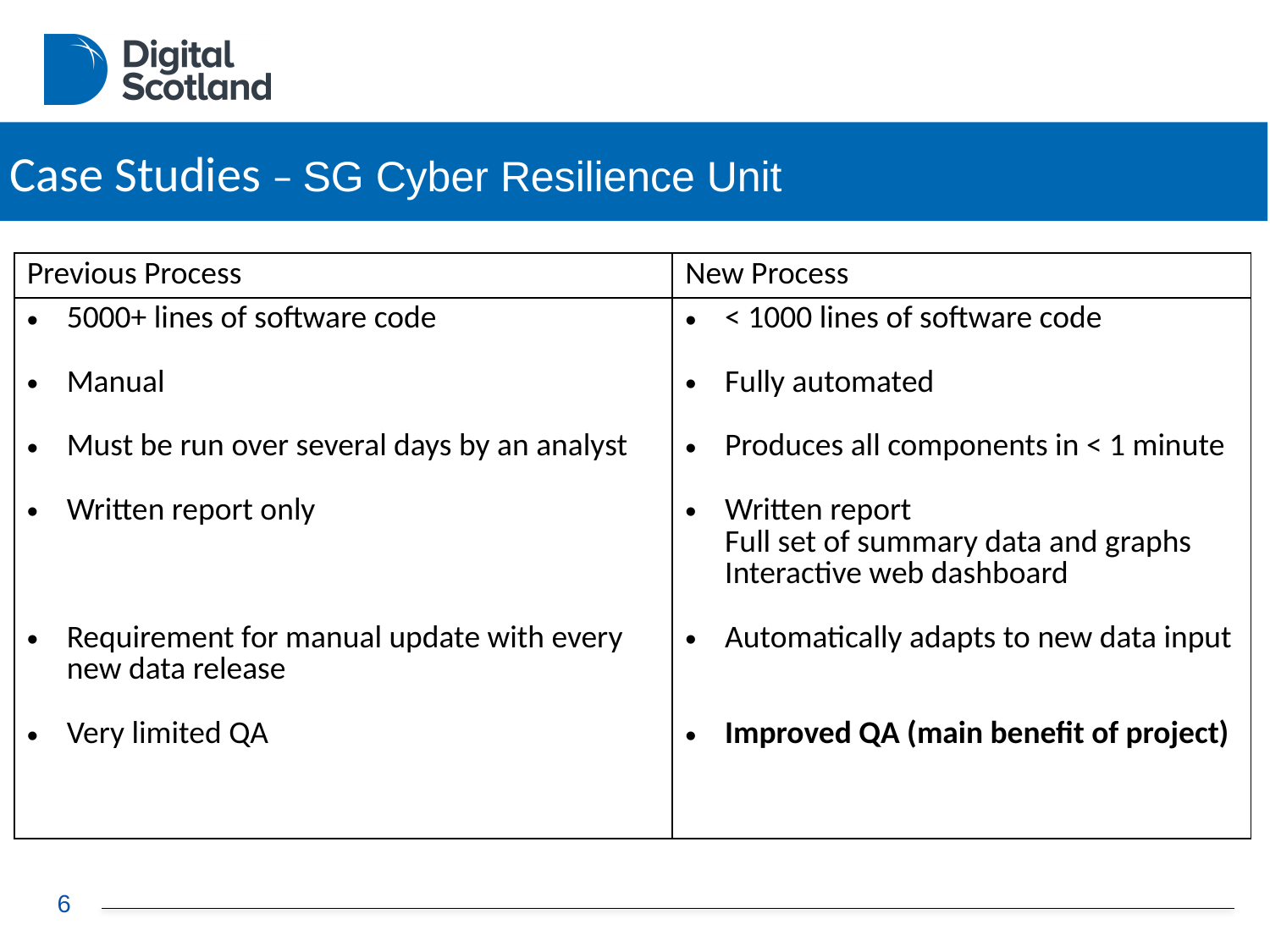

Case Studies – SG Cyber Resilience Unit
| Previous Process | New Process |
| --- | --- |
| 5000+ lines of software code Manual Must be run over several days by an analyst Written report only Requirement for manual update with every new data release Very limited QA | < 1000 lines of software code Fully automated Produces all components in < 1 minute Written report Full set of summary data and graphs Interactive web dashboard Automatically adapts to new data input Improved QA (main benefit of project) |

6